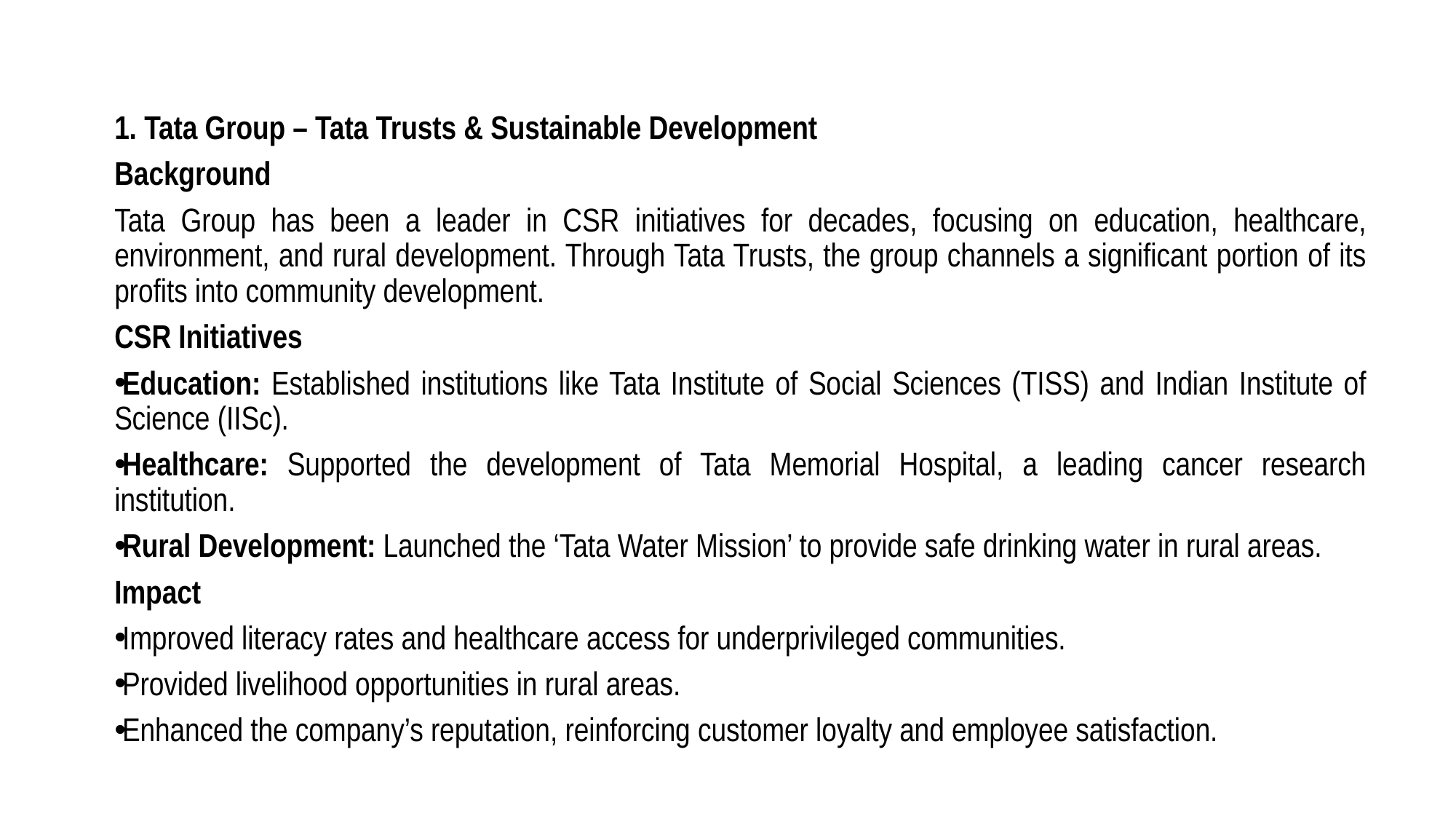

1. Tata Group – Tata Trusts & Sustainable Development
Background
Tata Group has been a leader in CSR initiatives for decades, focusing on education, healthcare, environment, and rural development. Through Tata Trusts, the group channels a significant portion of its profits into community development.
CSR Initiatives
Education: Established institutions like Tata Institute of Social Sciences (TISS) and Indian Institute of Science (IISc).
Healthcare: Supported the development of Tata Memorial Hospital, a leading cancer research institution.
Rural Development: Launched the ‘Tata Water Mission’ to provide safe drinking water in rural areas.
Impact
Improved literacy rates and healthcare access for underprivileged communities.
Provided livelihood opportunities in rural areas.
Enhanced the company’s reputation, reinforcing customer loyalty and employee satisfaction.